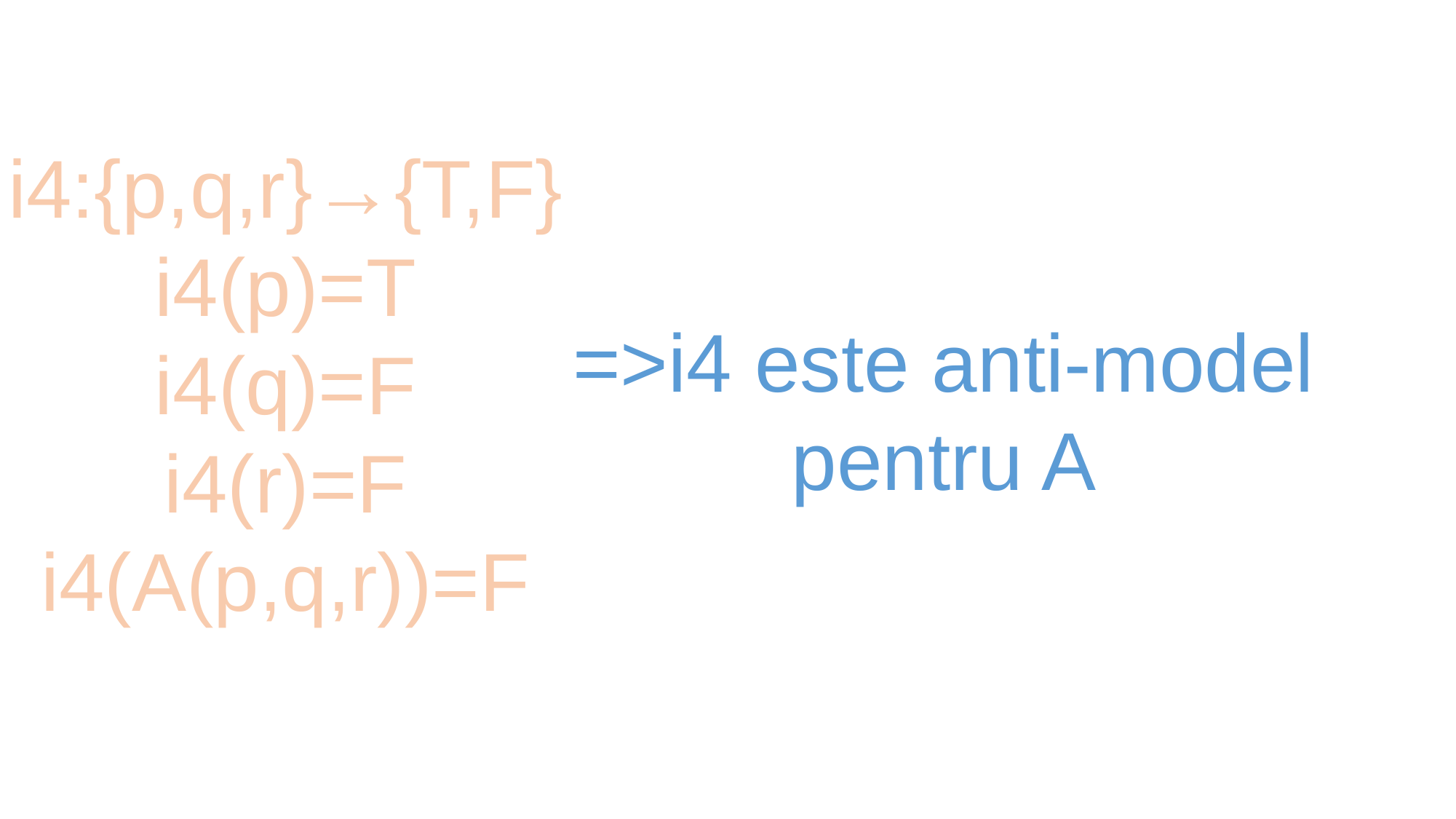

i4:{p,q,r}→{T,F}
i4(p)=T
i4(q)=F
i4(r)=F
i4(A(p,q,r))=F
=>i4 este anti-model pentru A